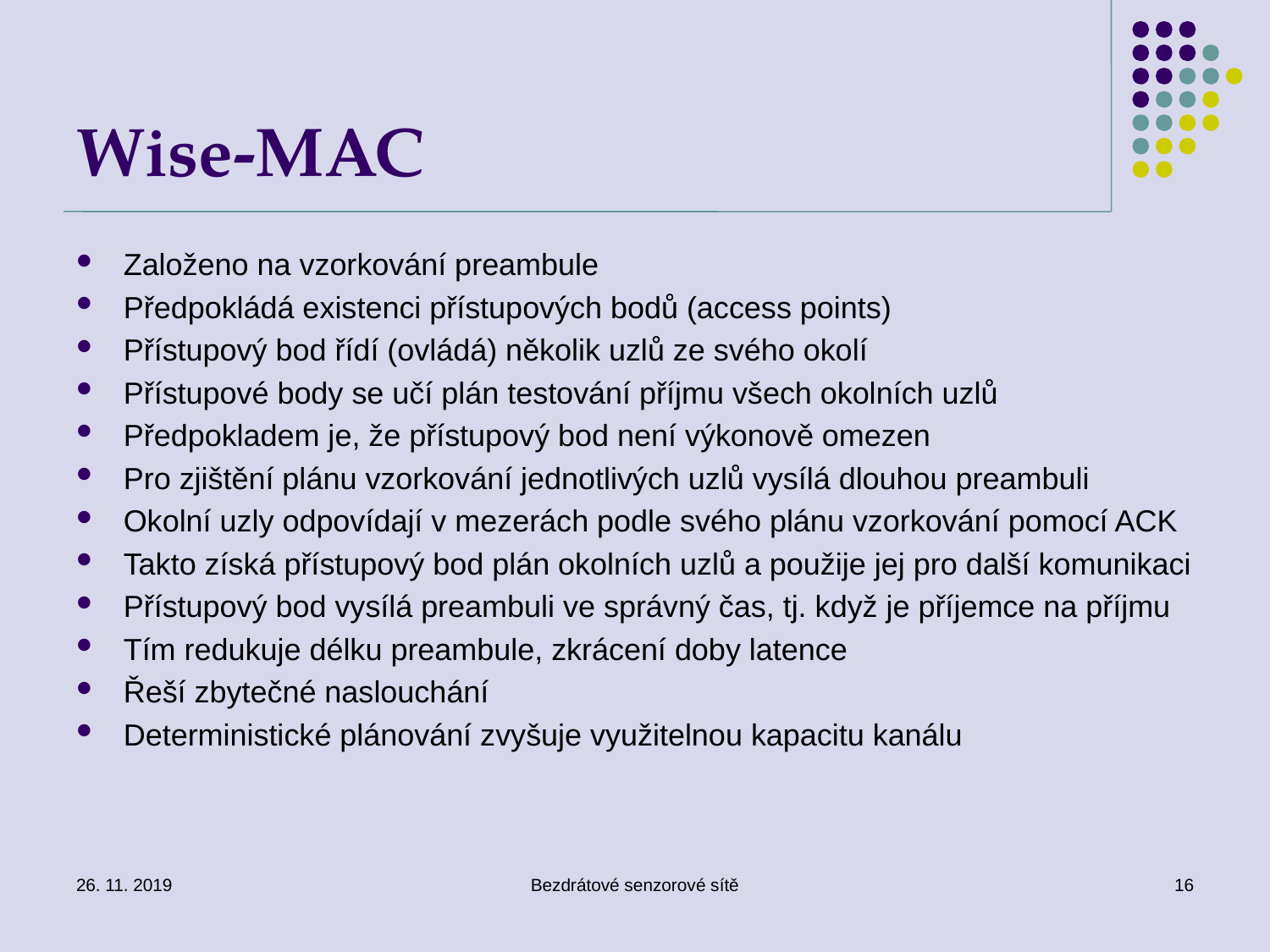

# Wise-MAC
Založeno na vzorkování preambule
Předpokládá existenci přístupových bodů (access points)
Přístupový bod řídí (ovládá) několik uzlů ze svého okolí
Přístupové body se učí plán testování příjmu všech okolních uzlů
Předpokladem je, že přístupový bod není výkonově omezen
Pro zjištění plánu vzorkování jednotlivých uzlů vysílá dlouhou preambuli
Okolní uzly odpovídají v mezerách podle svého plánu vzorkování pomocí ACK
Takto získá přístupový bod plán okolních uzlů a použije jej pro další komunikaci
Přístupový bod vysílá preambuli ve správný čas, tj. když je příjemce na příjmu
Tím redukuje délku preambule, zkrácení doby latence
Řeší zbytečné naslouchání
Deterministické plánování zvyšuje využitelnou kapacitu kanálu
26. 11. 2019
Bezdrátové senzorové sítě
16